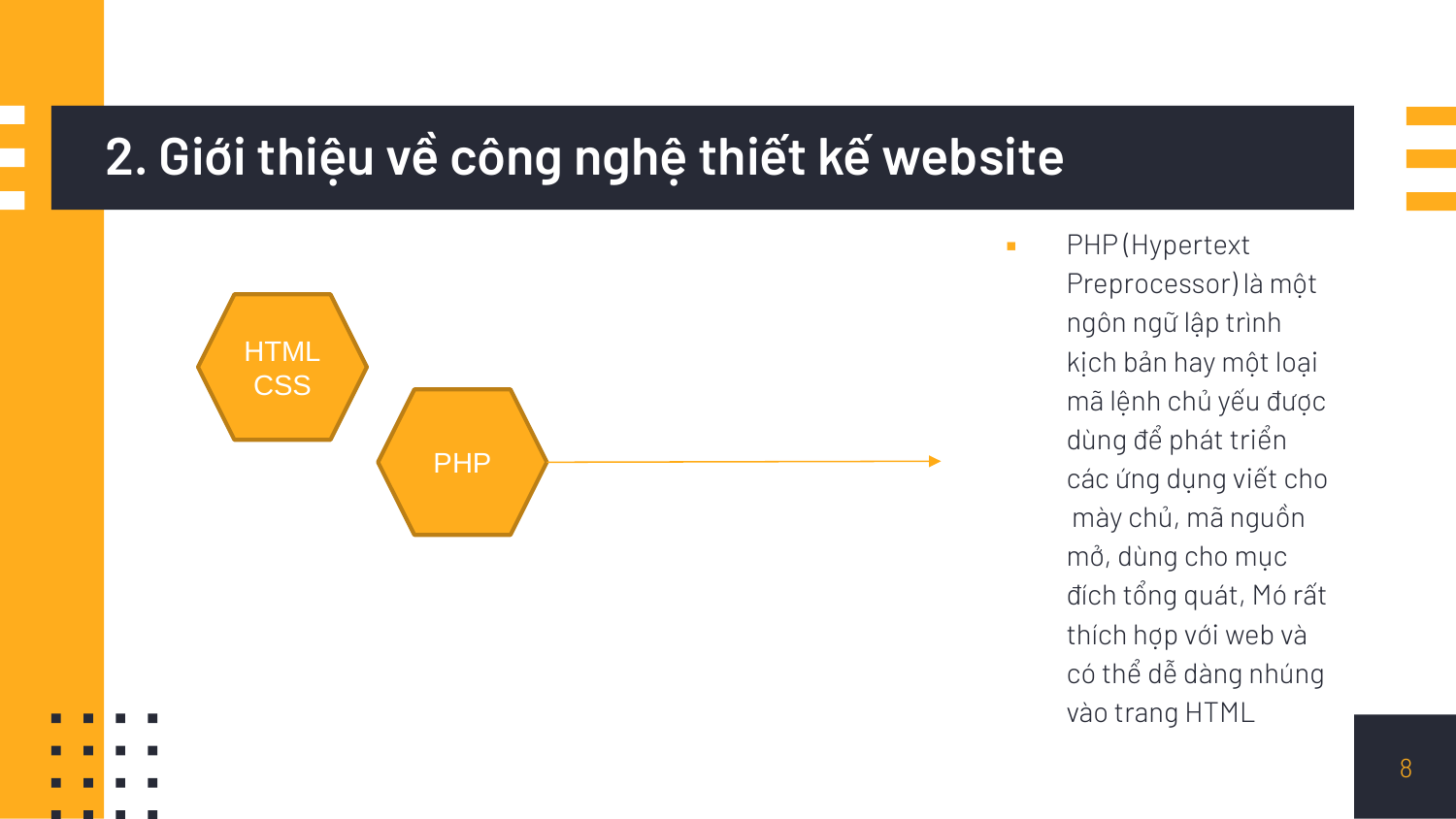

# 2. Giới thiệu về công nghệ thiết kế website
PHP (Hypertext Preprocessor) là một ngôn ngữ lập trình kịch bản hay một loại mã lệnh chủ yếu được dùng để phát triển các ứng dụng viết cho  mày chủ, mã nguồn mở, dùng cho mục đích tổng quát, Mó rất thích hợp với web và có thể dễ dàng nhúng vào trang HTML

HTML
CSS
PHP
8